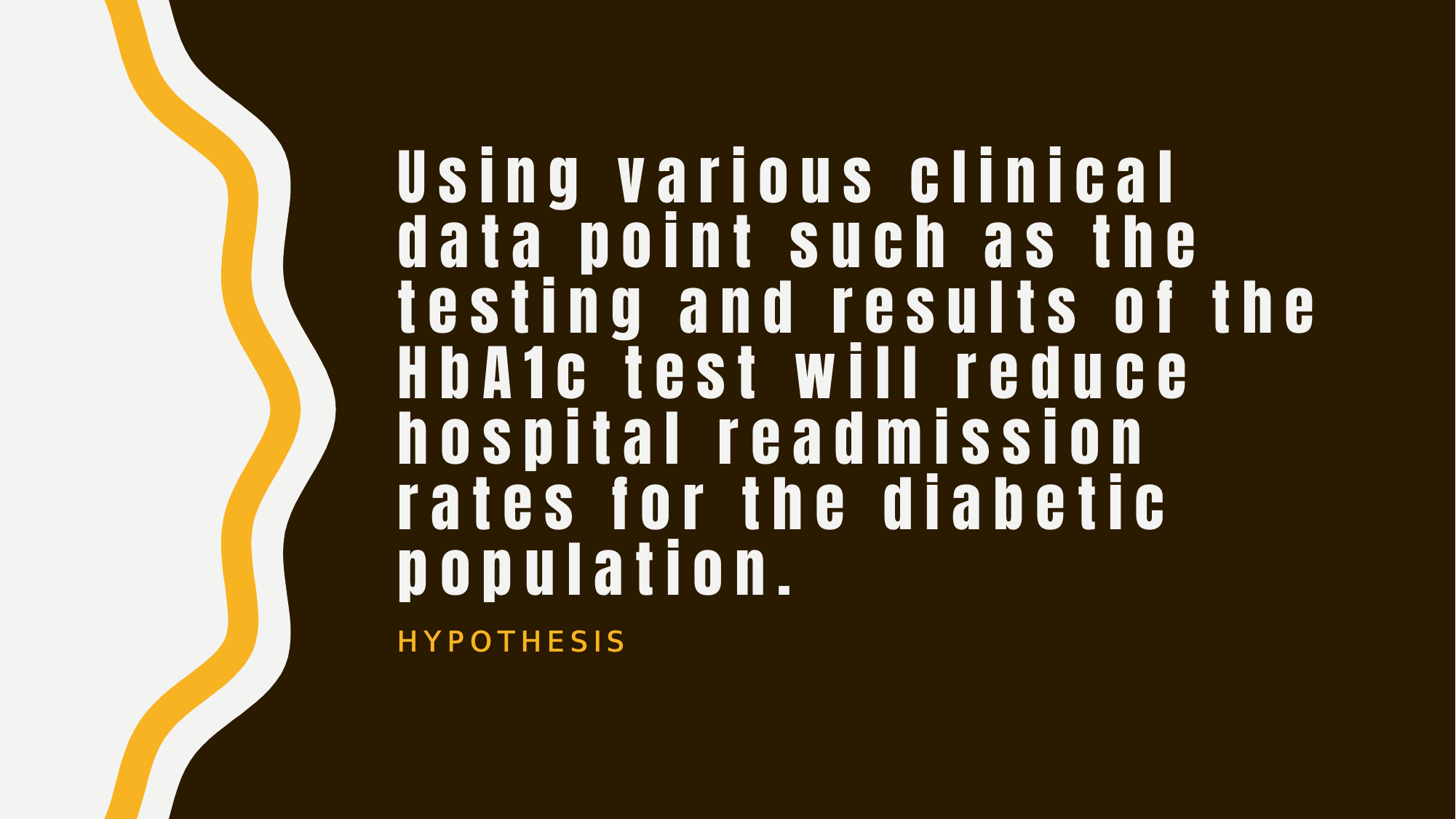

# Using various clinical data point such as the testing and results of the HbA1c test will reduce hospital readmission rates for the diabetic population.
Hypothesis